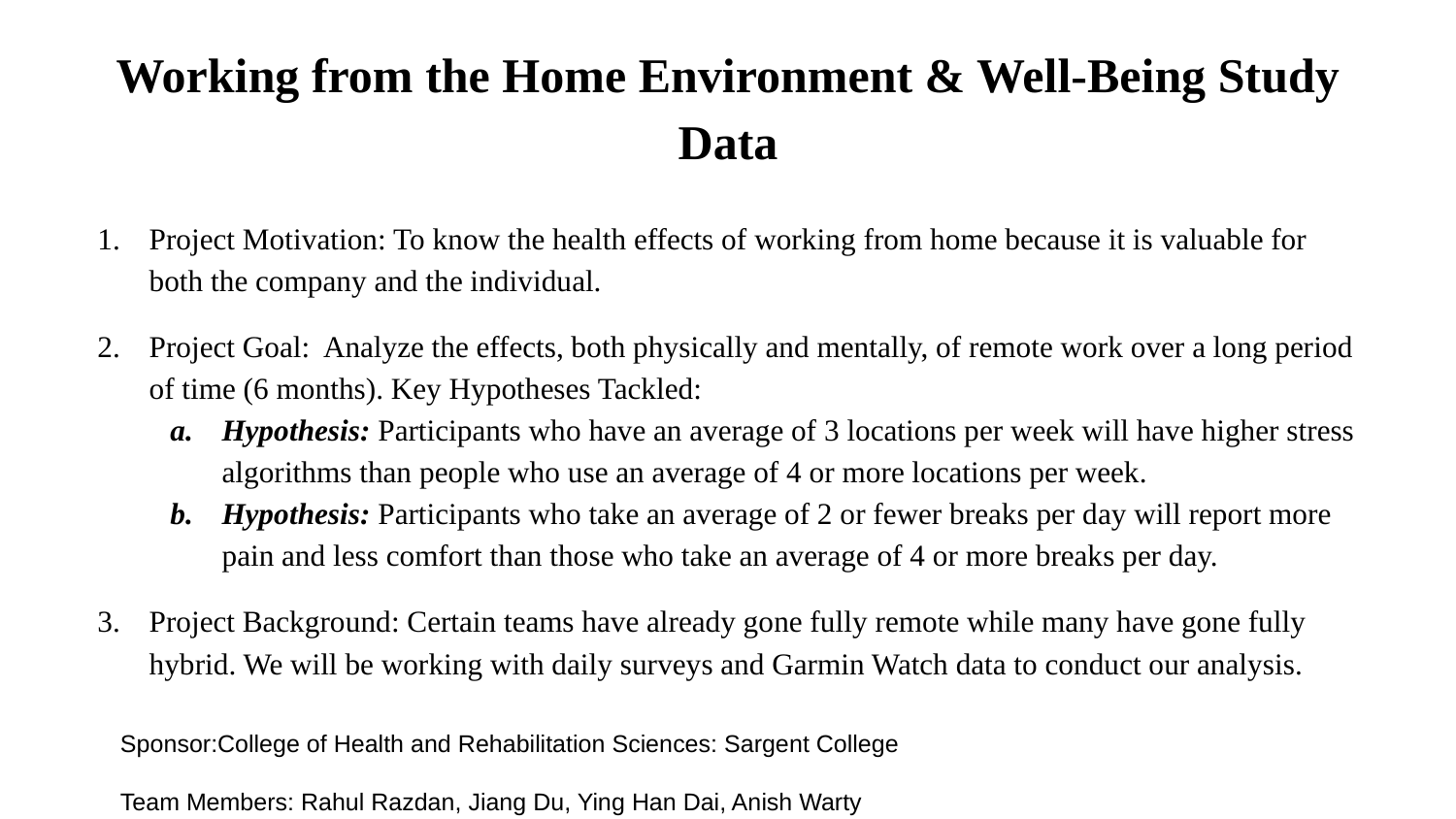

Working from the Home Environment & Well-Being Study Data

Project Motivation: To know the health effects of working from home because it is valuable for both the company and the individual.
Project Goal:  Analyze the effects, both physically and mentally, of remote work over a long period of time (6 months). Key Hypotheses Tackled:
Hypothesis: Participants who have an average of 3 locations per week will have higher stress algorithms than people who use an average of 4 or more locations per week.
Hypothesis: Participants who take an average of 2 or fewer breaks per day will report more pain and less comfort than those who take an average of 4 or more breaks per day.
Project Background: Certain teams have already gone fully remote while many have gone fully hybrid. We will be working with daily surveys and Garmin Watch data to conduct our analysis.

Sponsor:College of Health and Rehabilitation Sciences: Sargent College
Team Members: Rahul Razdan, Jiang Du, Ying Han Dai, Anish Warty